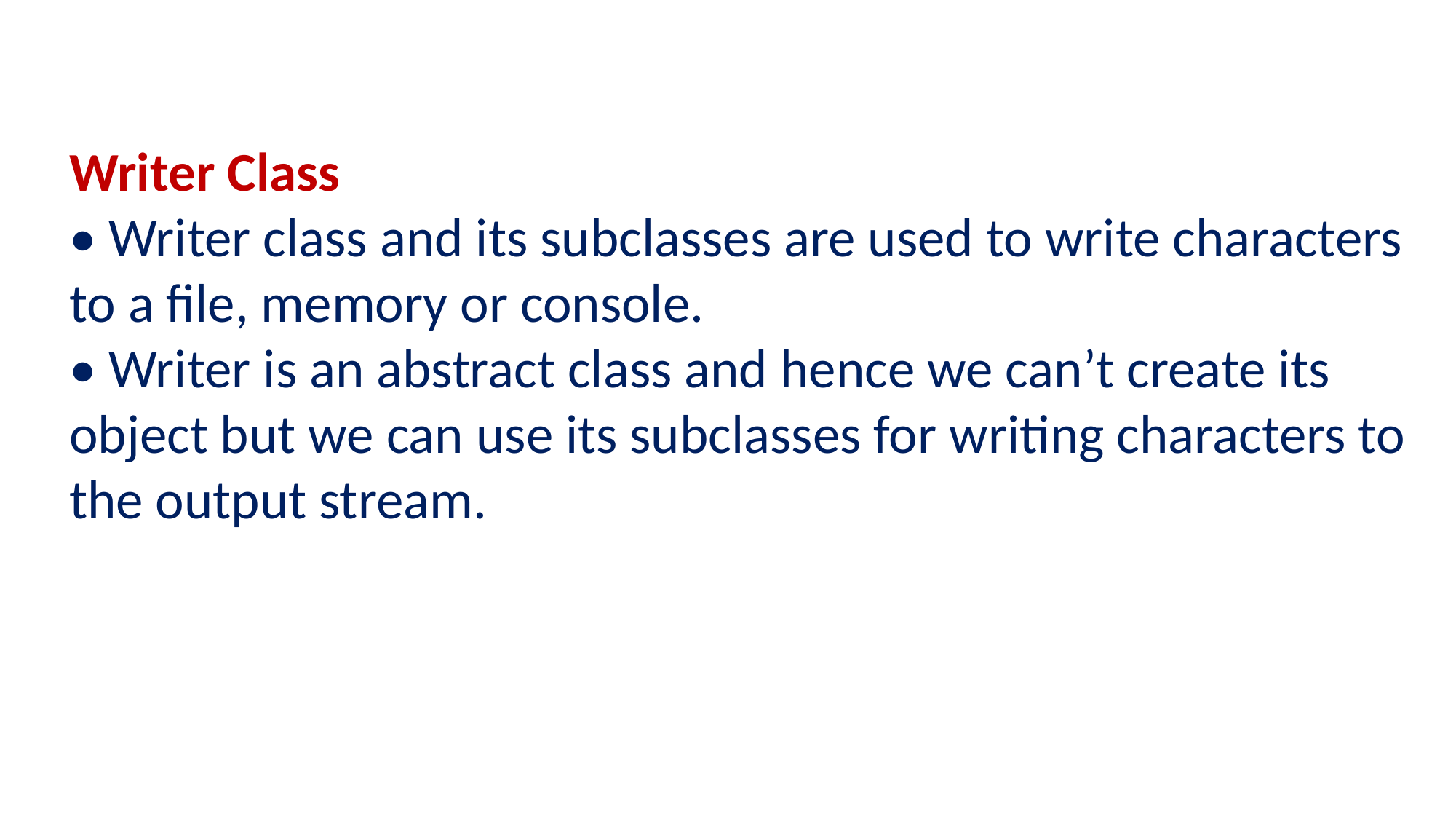

Writer Class
• Writer class and its subclasses are used to write characters to a file, memory or console.
• Writer is an abstract class and hence we can’t create its object but we can use its subclasses for writing characters to the output stream.